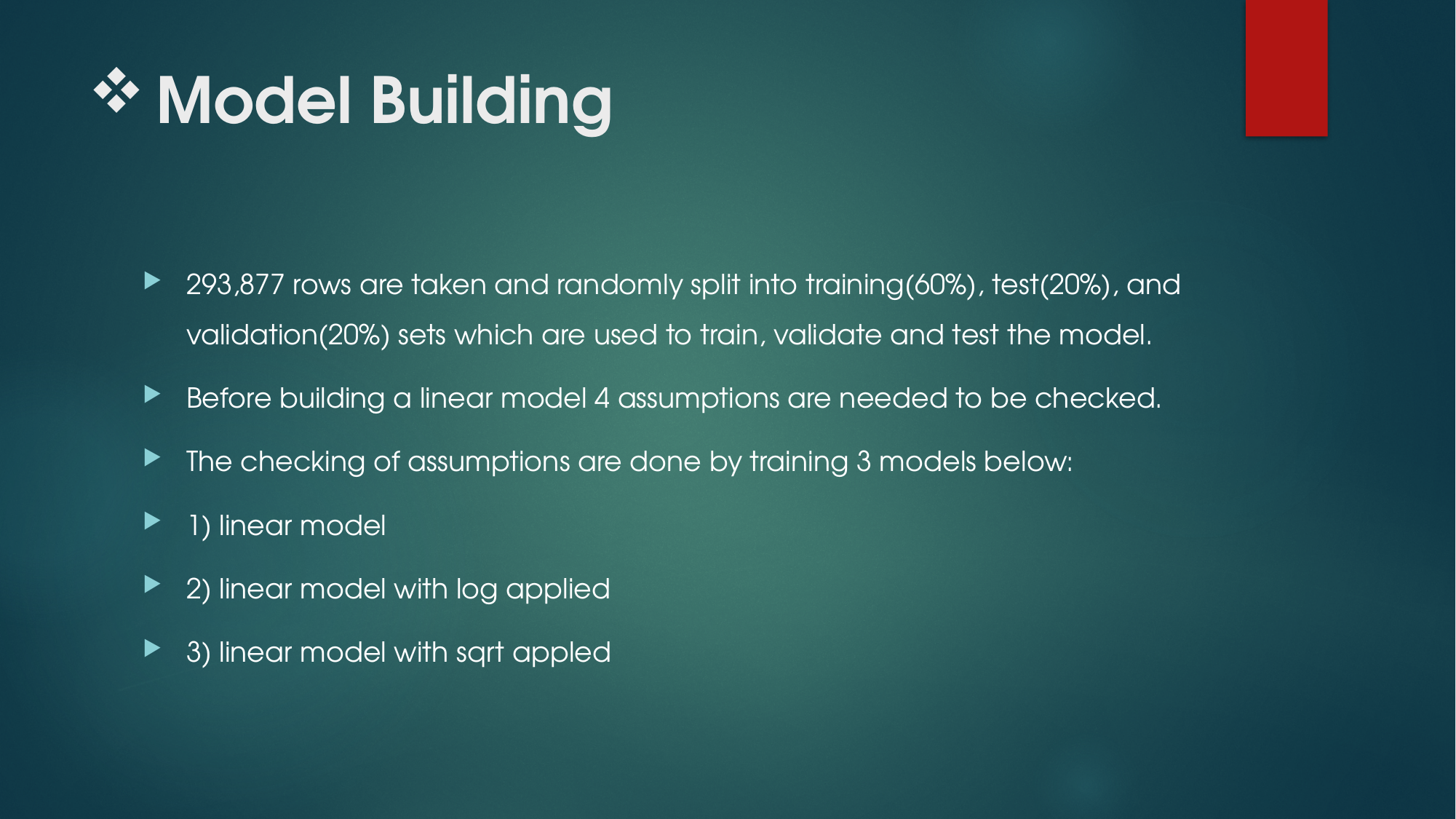

# Model Building
293,877 rows are taken and randomly split into training(60%), test(20%), and validation(20%) sets which are used to train, validate and test the model.
Before building a linear model 4 assumptions are needed to be checked.
The checking of assumptions are done by training 3 models below:
1) linear model
2) linear model with log applied
3) linear model with sqrt appled